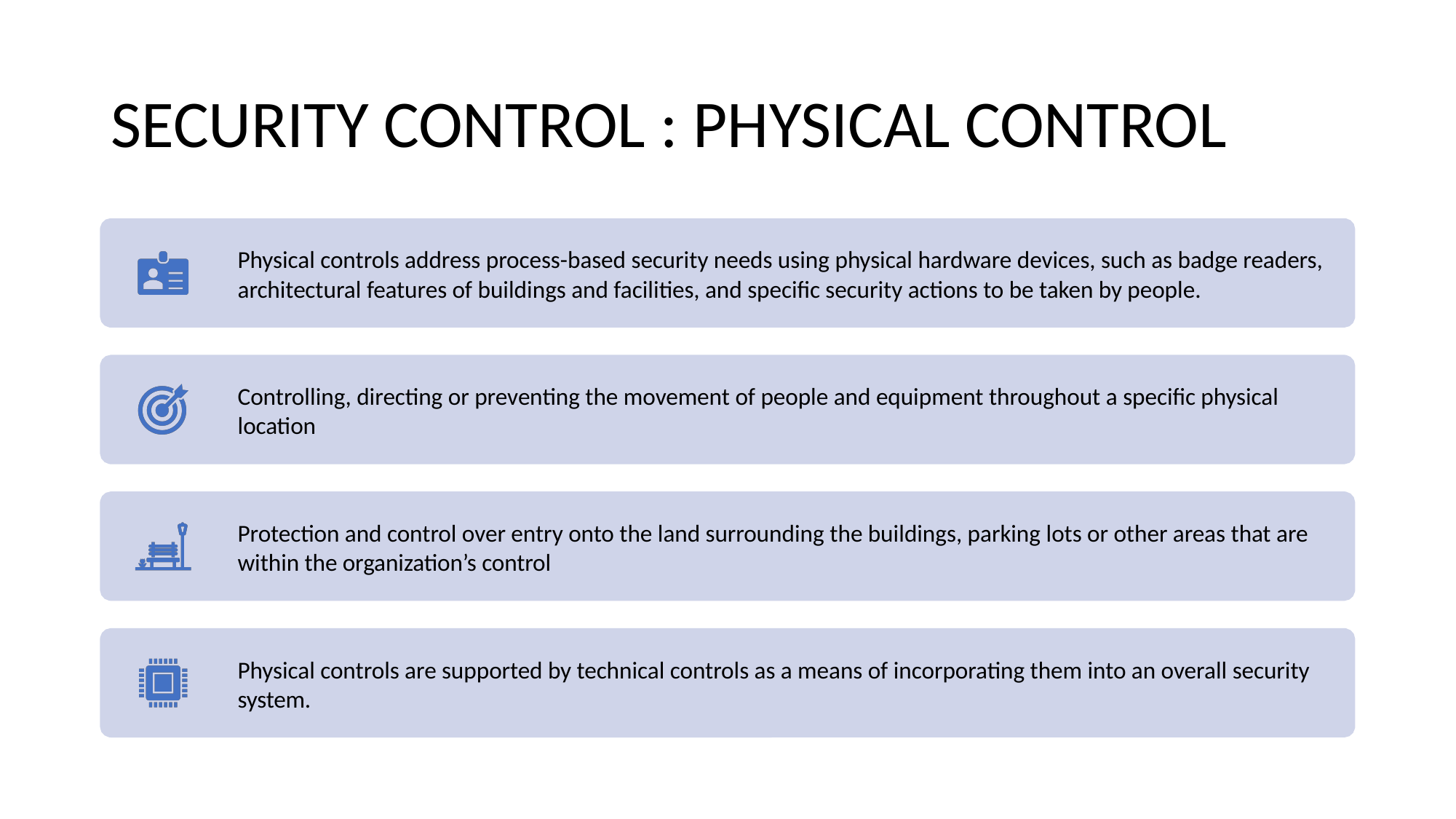

SECURITY CONTROL : PHYSICAL CONTROL

Physical controls address process-based security needs using physical hardware devices, such as badge readers,
architectural features of buildings and facilities, and specific security actions to be taken by people.

Controlling, directing or preventing the movement of people and equipment throughout a specific physical
location

Protection and control over entry onto the land surrounding the buildings, parking lots or other areas that are
within the organization’s control

Physical controls are supported by technical controls as a means of incorporating them into an overall security
system.